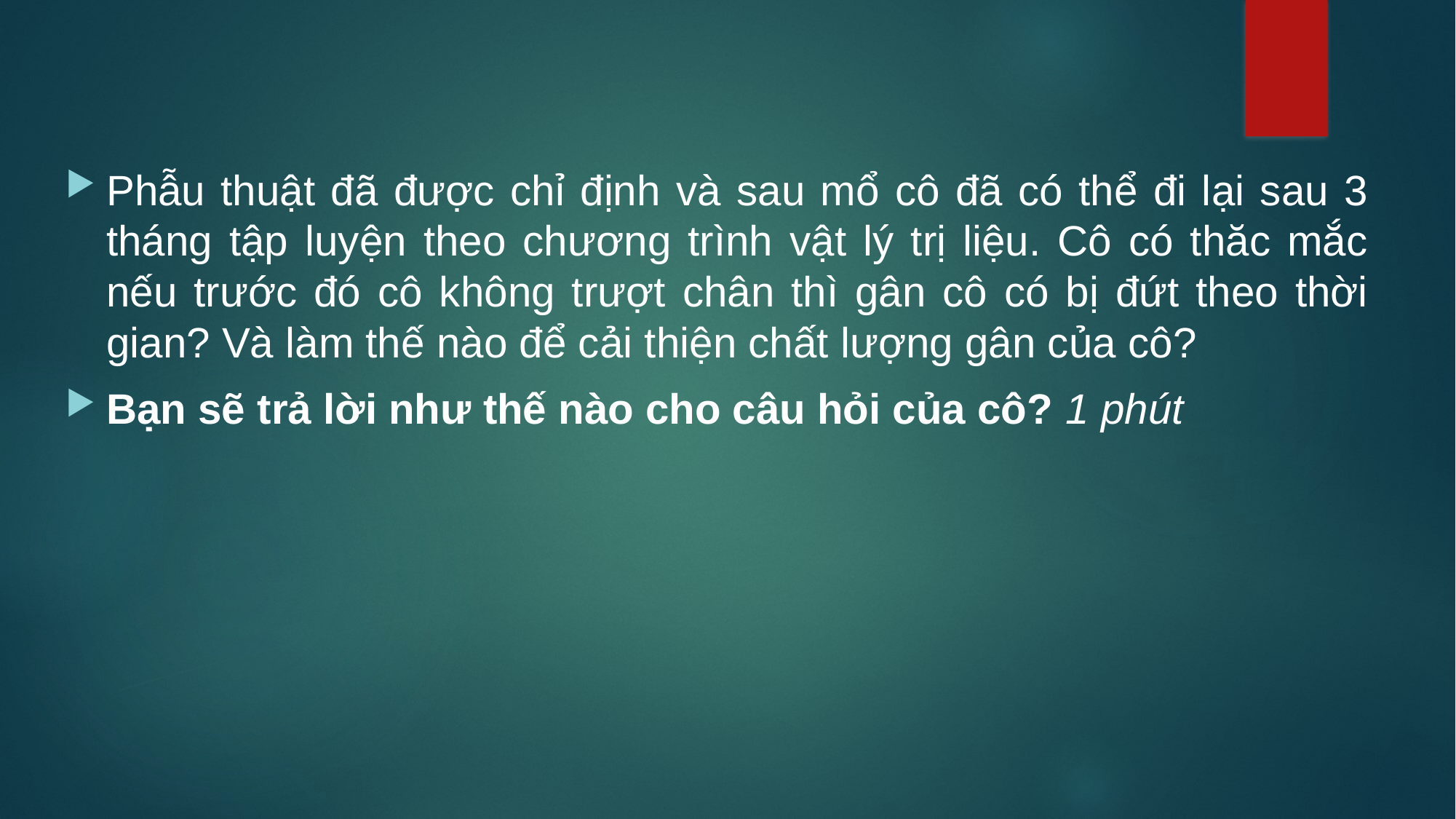

Phẫu thuật đã được chỉ định và sau mổ cô đã có thể đi lại sau 3 tháng tập luyện theo chương trình vật lý trị liệu. Cô có thăc mắc nếu trước đó cô không trượt chân thì gân cô có bị đứt theo thời gian? Và làm thế nào để cải thiện chất lượng gân của cô?
Bạn sẽ trả lời như thế nào cho câu hỏi của cô? 1 phút